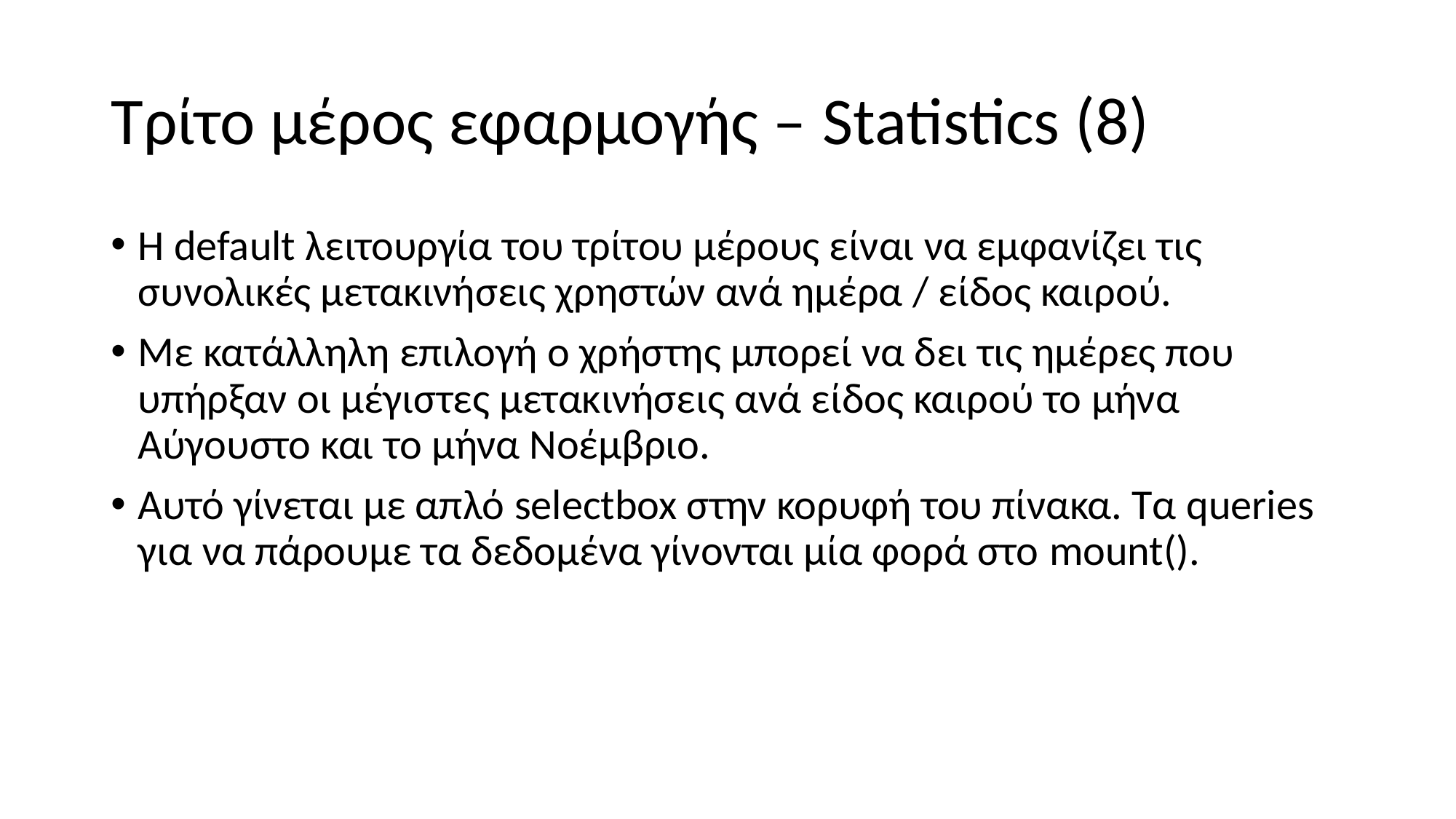

# Τρίτο μέρος εφαρμογής – Statistics (8)
Η default λειτουργία του τρίτου μέρους είναι να εμφανίζει τις συνολικές μετακινήσεις χρηστών ανά ημέρα / είδος καιρού.
Με κατάλληλη επιλογή ο χρήστης μπορεί να δει τις ημέρες που υπήρξαν οι μέγιστες μετακινήσεις ανά είδος καιρού το μήνα Αύγουστο και το μήνα Νοέμβριο.
Αυτό γίνεται με απλό selectbox στην κορυφή του πίνακα. Τα queries για να πάρουμε τα δεδομένα γίνονται μία φορά στο mount().